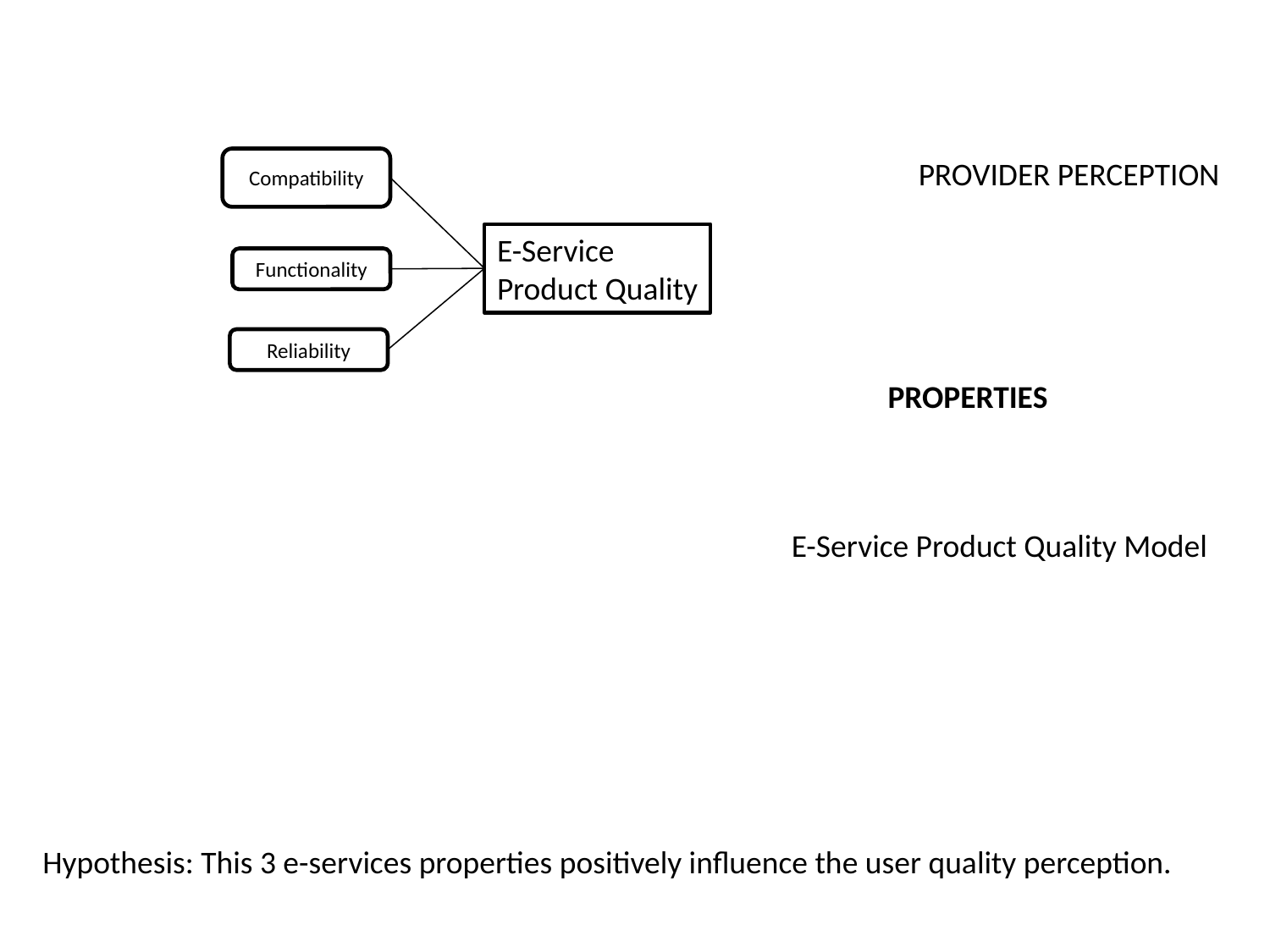

PROVIDER PERCEPTION
Compatibility
E-Service
Product Quality
Functionality
Reliability
PROPERTIES
E-Service Product Quality Model
Hypothesis: This 3 e-services properties positively influence the user quality perception.